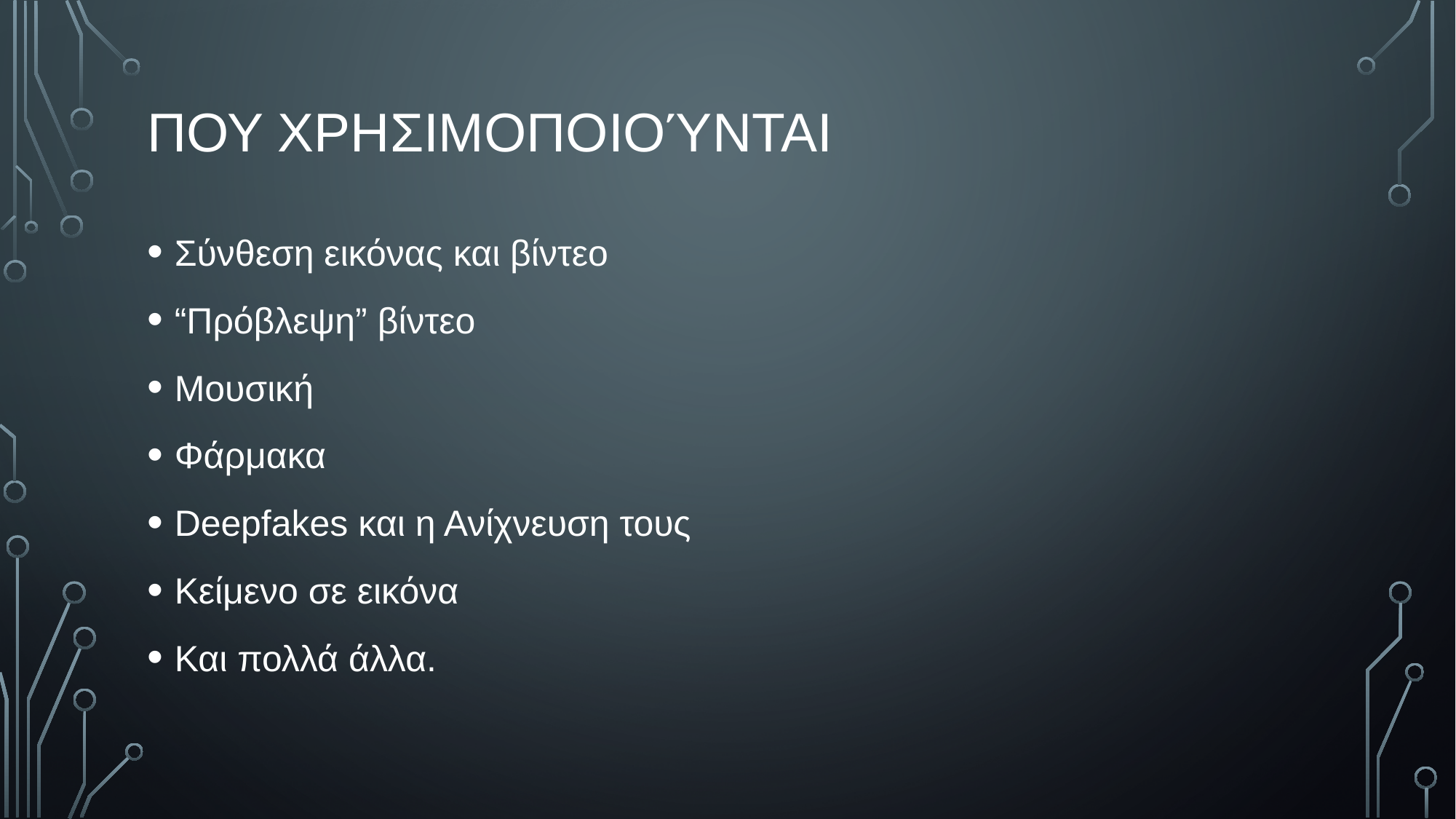

# Που Χρησιμοποιούνται
Σύνθεση εικόνας και βίντεο
“Πρόβλεψη” βίντεο
Μουσική
Φάρμακα
Deepfakes και η Ανίχνευση τους
Κείμενο σε εικόνα
Και πολλά άλλα.